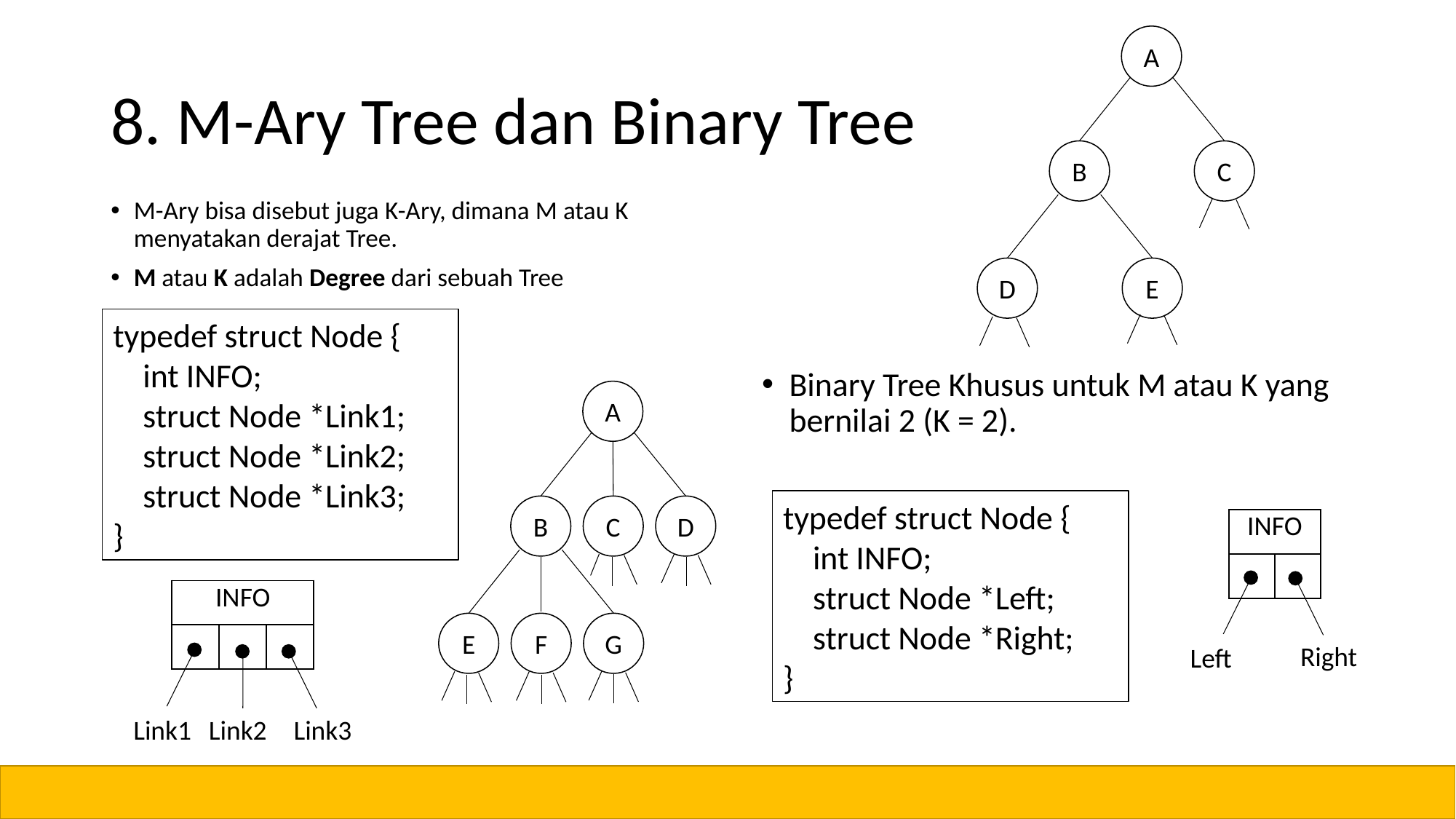

A
B
C
D
E
# 8. M-Ary Tree dan Binary Tree
M-Ary bisa disebut juga K-Ary, dimana M atau K menyatakan derajat Tree.
M atau K adalah Degree dari sebuah Tree
typedef struct Node {
    int INFO;
    struct Node *Link1;
    struct Node *Link2;
    struct Node *Link3;
}
Binary Tree Khusus untuk M atau K yang bernilai 2 (K = 2).
A
B
C
D
E
F
G
typedef struct Node {
    int INFO;
    struct Node *Left;
    struct Node *Right;
}
| INFO |  |
| --- | --- |
|  |  |

Left

Right
| INFO |  |  |
| --- | --- | --- |
|  |  |  |

Link1
Link2
Link3